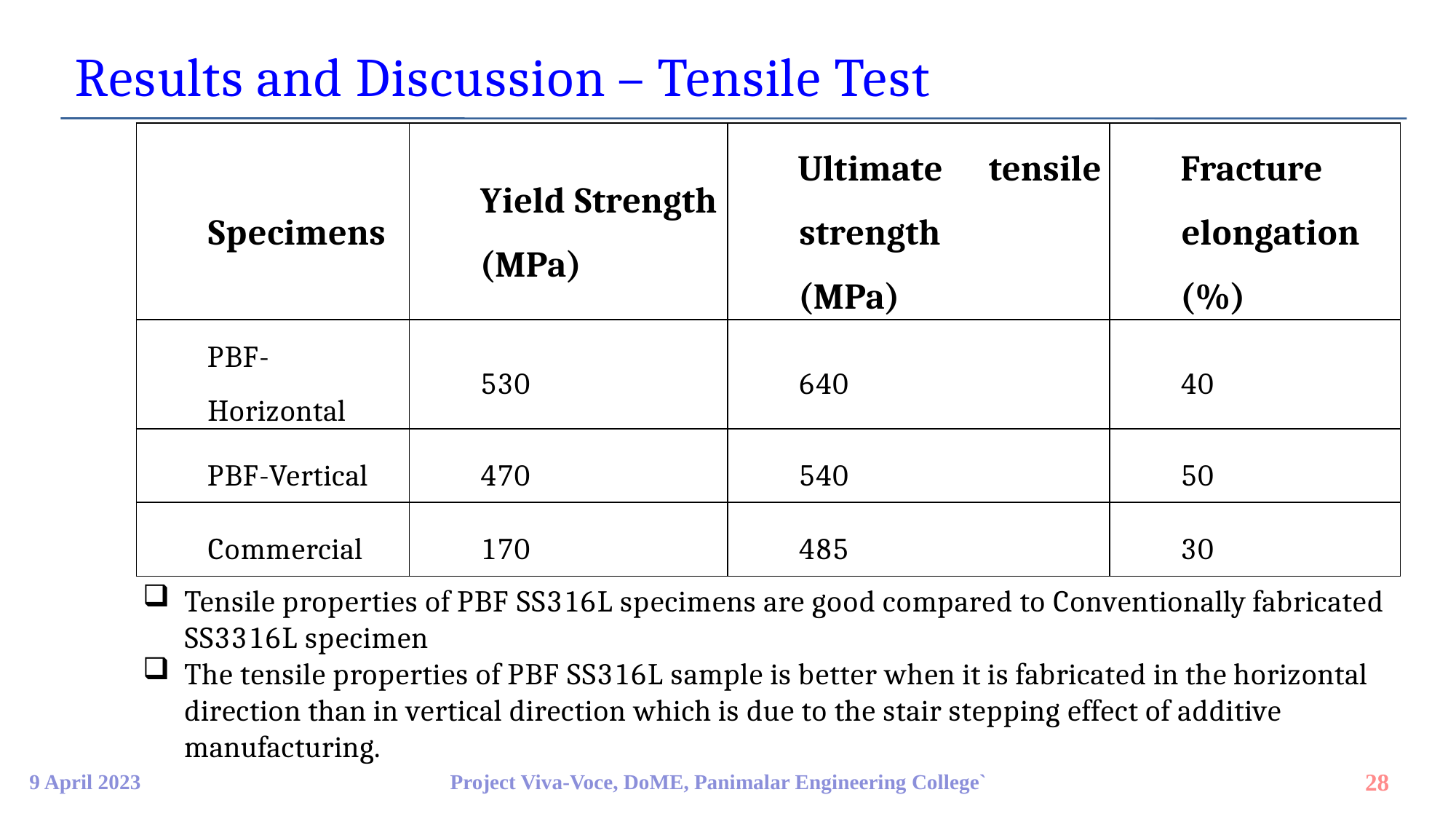

Results and Discussion – Tensile Test
| Specimens | Yield Strength (MPa) | Ultimate tensile strength (MPa) | Fracture elongation (%) |
| --- | --- | --- | --- |
| PBF-Horizontal | 530 | 640 | 40 |
| PBF-Vertical | 470 | 540 | 50 |
| Commercial | 170 | 485 | 30 |

Tensile properties of PBF SS316L specimens are good compared to Conventionally fabricated SS3316L specimen
The tensile properties of PBF SS316L sample is better when it is fabricated in the horizontal direction than in vertical direction which is due to the stair stepping effect of additive manufacturing.

9 April 2023
Project Viva-Voce, DoME, Panimalar Engineering College`
28